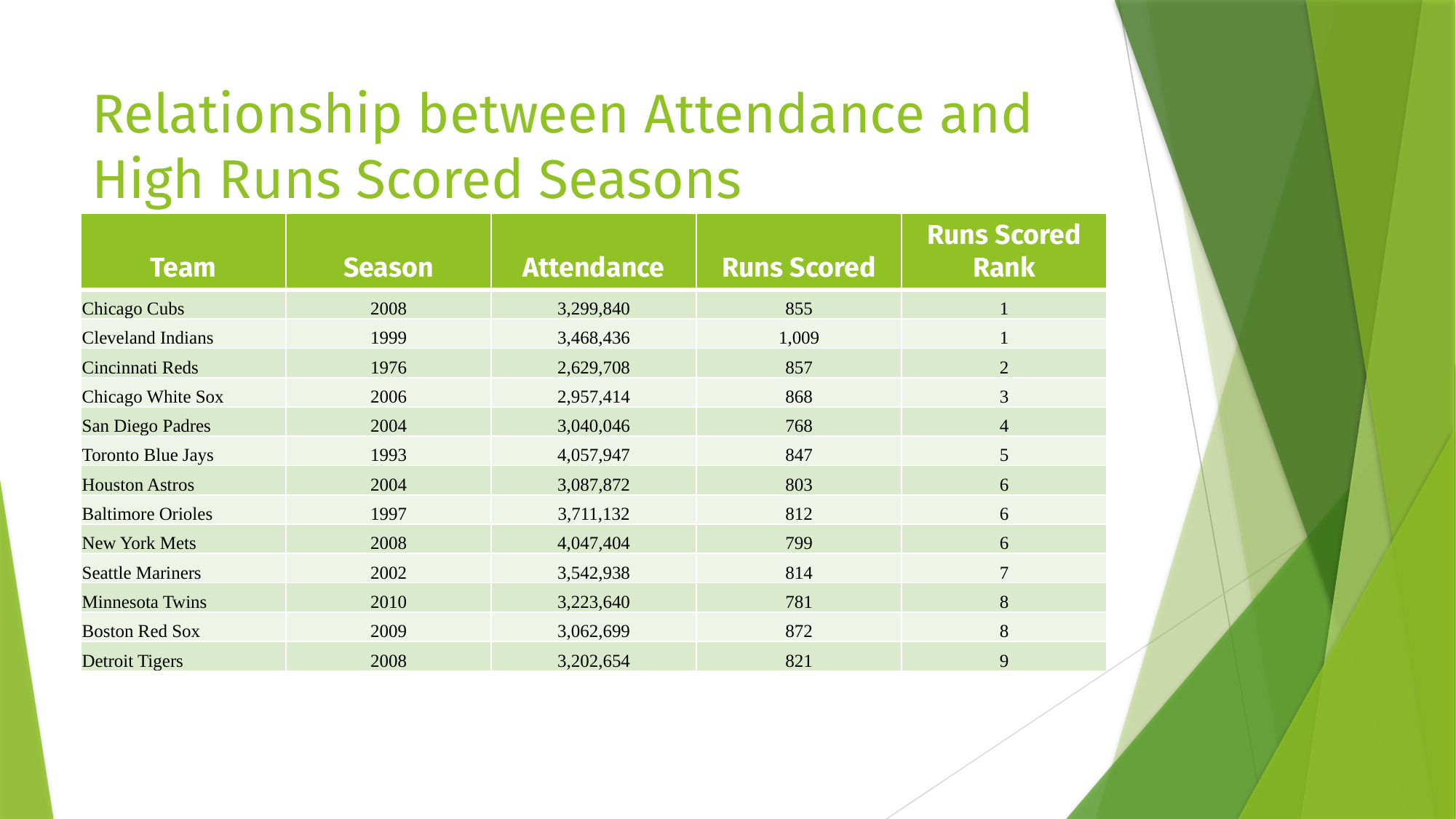

# Relationship between Attendance and High Runs Scored Seasons
| Team | Season | Attendance | Runs Scored | Runs Scored Rank |
| --- | --- | --- | --- | --- |
| Chicago Cubs | 2008 | 3,299,840 | 855 | 1 |
| Cleveland Indians | 1999 | 3,468,436 | 1,009 | 1 |
| Cincinnati Reds | 1976 | 2,629,708 | 857 | 2 |
| Chicago White Sox | 2006 | 2,957,414 | 868 | 3 |
| San Diego Padres | 2004 | 3,040,046 | 768 | 4 |
| Toronto Blue Jays | 1993 | 4,057,947 | 847 | 5 |
| Houston Astros | 2004 | 3,087,872 | 803 | 6 |
| Baltimore Orioles | 1997 | 3,711,132 | 812 | 6 |
| New York Mets | 2008 | 4,047,404 | 799 | 6 |
| Seattle Mariners | 2002 | 3,542,938 | 814 | 7 |
| Minnesota Twins | 2010 | 3,223,640 | 781 | 8 |
| Boston Red Sox | 2009 | 3,062,699 | 872 | 8 |
| Detroit Tigers | 2008 | 3,202,654 | 821 | 9 |